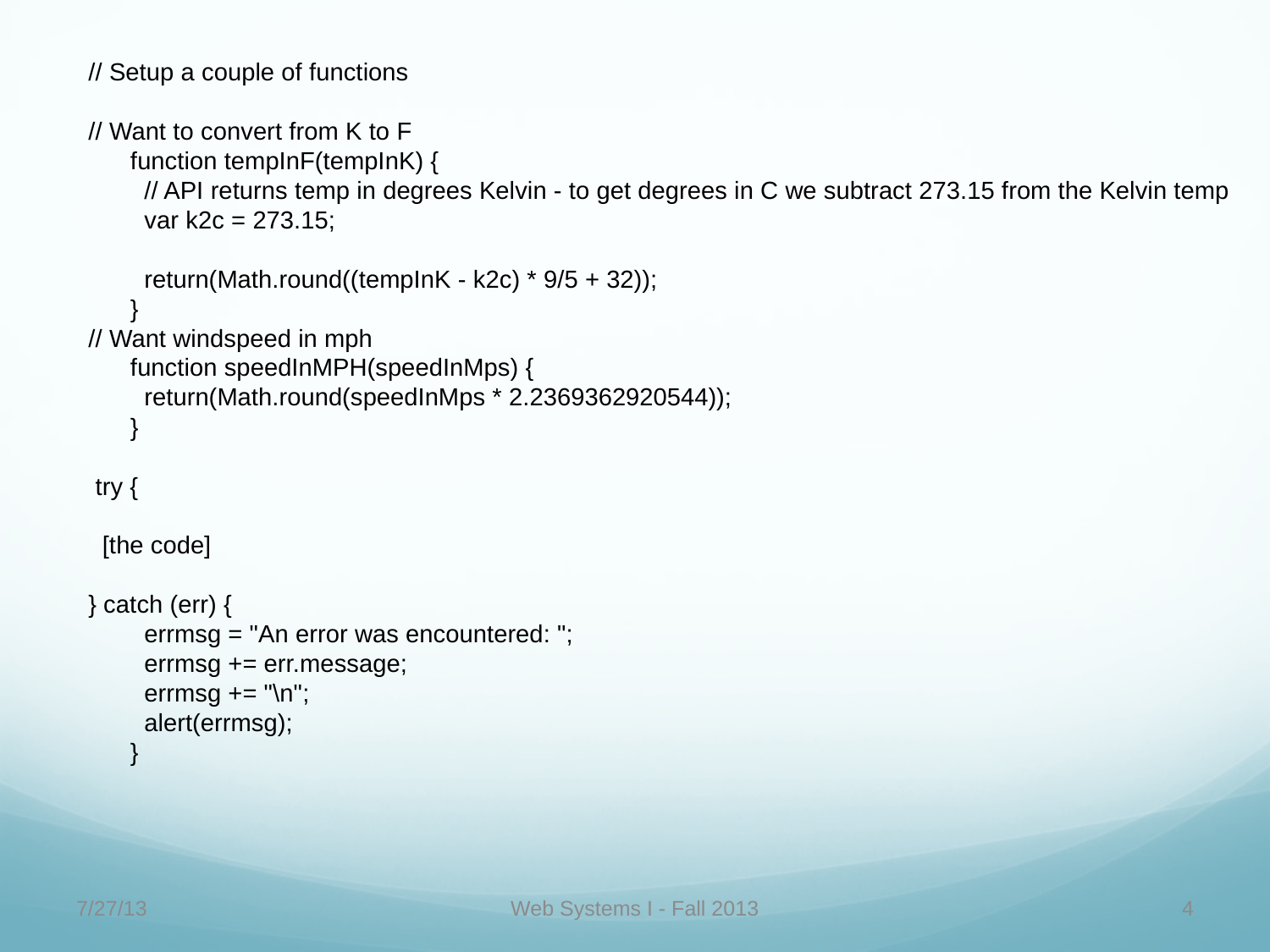

// Setup a couple of functions

// Want to convert from K to F
      function tempInF(tempInK) {
        // API returns temp in degrees Kelvin - to get degrees in C we subtract 273.15 from the Kelvin temp
        var k2c = 273.15;

        return(Math.round((tempInK - k2c) * 9/5 + 32));
      }
// Want windspeed in mph
      function speedInMPH(speedInMps) {
        return(Math.round(speedInMps * 2.2369362920544));
      }

 try {

  [the code]

} catch (err) {
        errmsg = "An error was encountered: ";
        errmsg += err.message;
        errmsg += "\n";
        alert(errmsg);
      }

7/27/13
Web Systems I - Fall 2013
4